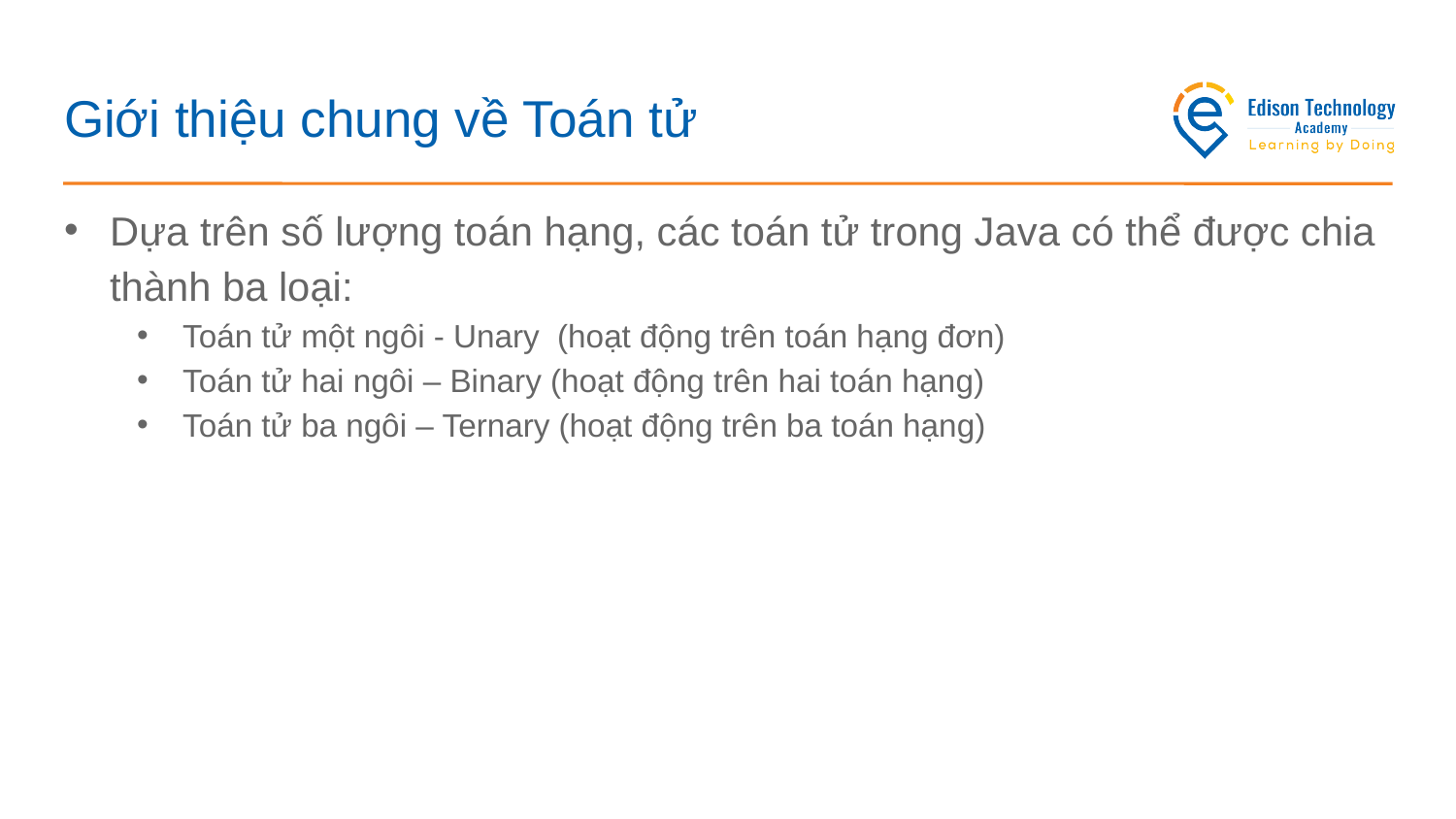

# Giới thiệu chung về Toán tử
Dựa trên số lượng toán hạng, các toán tử trong Java có thể được chia thành ba loại:
Toán tử một ngôi - Unary  (hoạt động trên toán hạng đơn)
Toán tử hai ngôi – Binary (hoạt động trên hai toán hạng)
Toán tử ba ngôi – Ternary (hoạt động trên ba toán hạng)